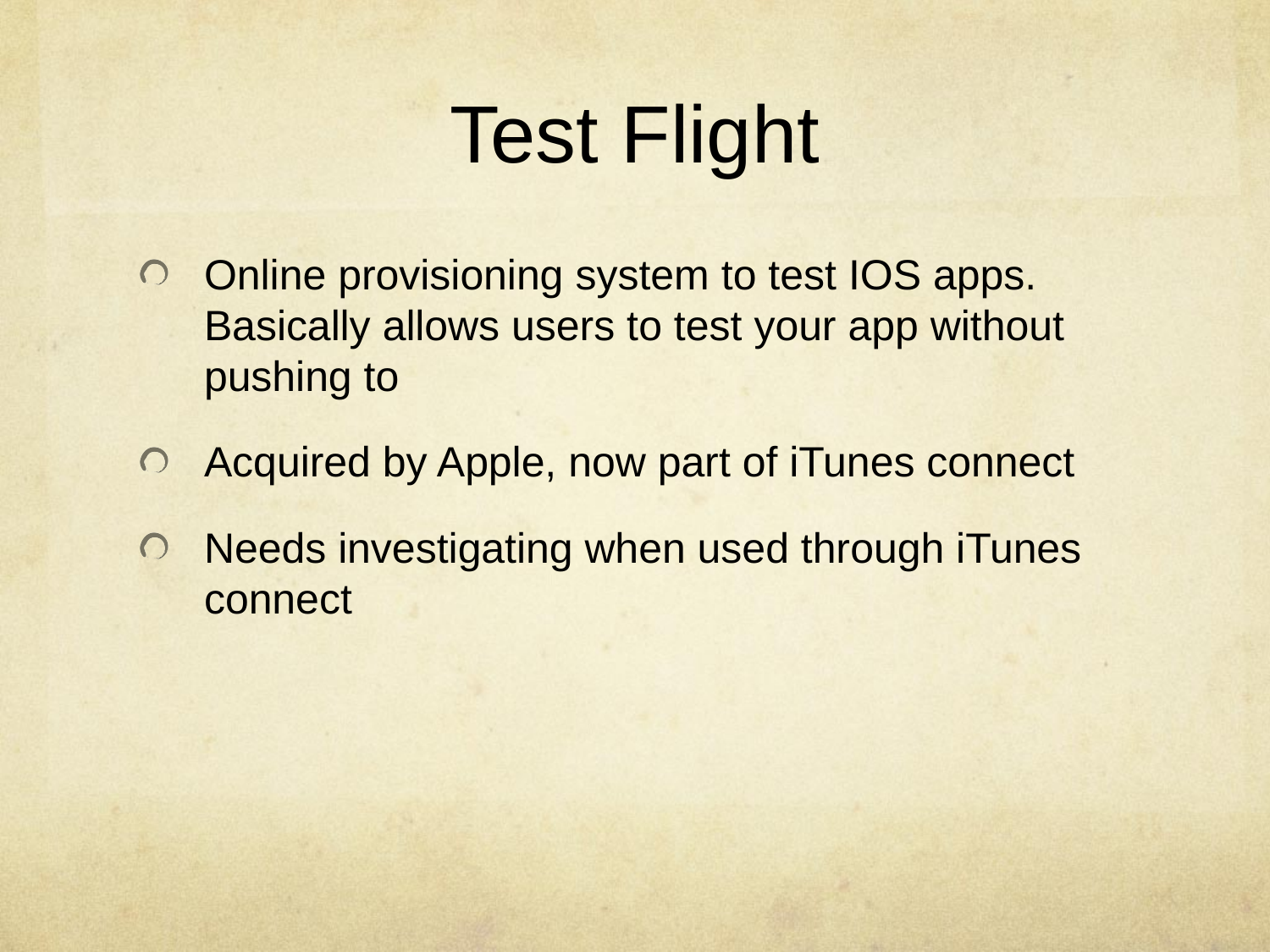

# Test Flight
Online provisioning system to test IOS apps. Basically allows users to test your app without pushing to
Acquired by Apple, now part of iTunes connect
Needs investigating when used through iTunes connect